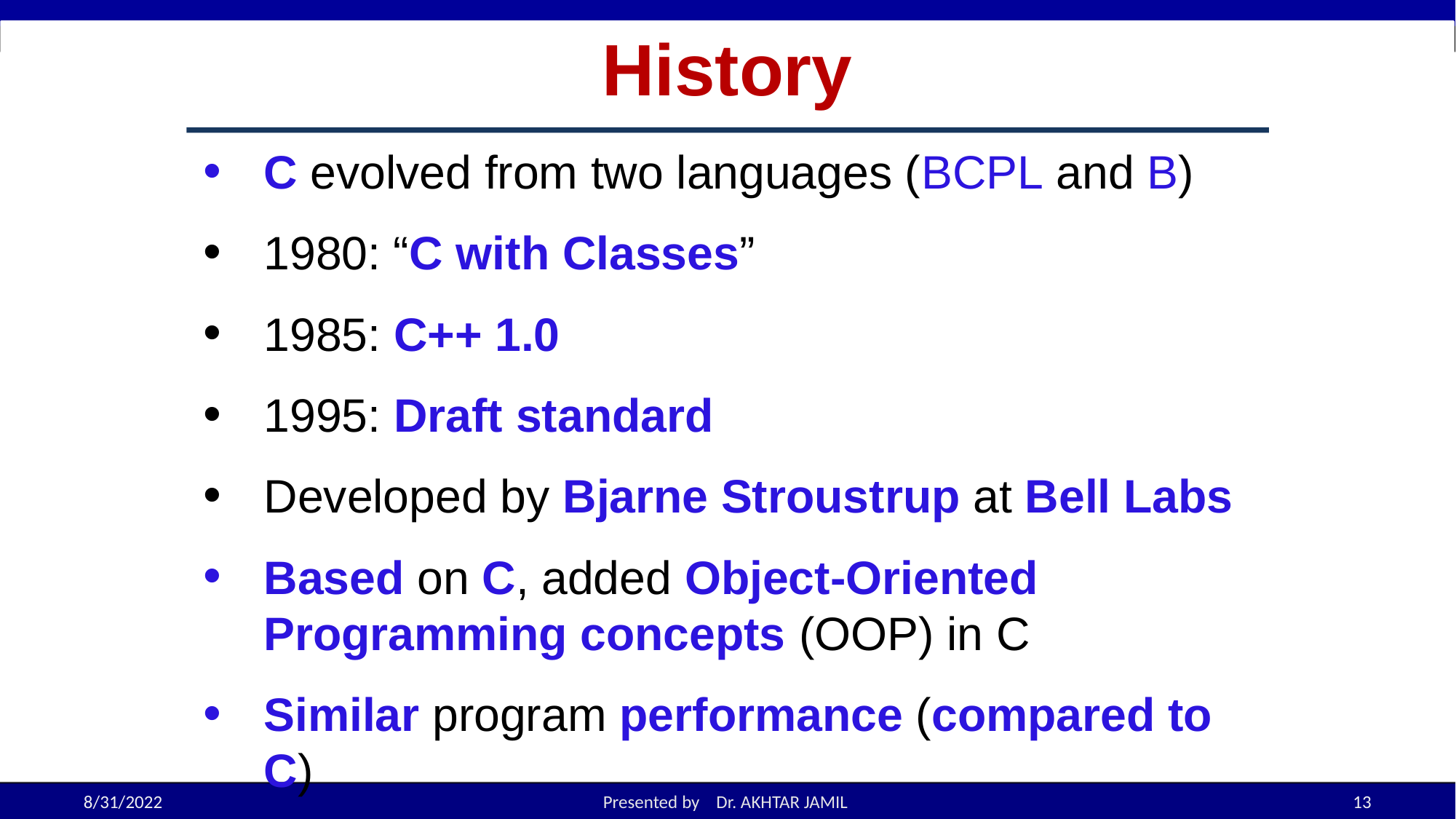

# History

C evolved from two languages (BCPL and B)
1980: “C with Classes”
1985: C++ 1.0
1995: Draft standard
Developed by Bjarne Stroustrup at Bell Labs
Based on C, added Object-Oriented Programming concepts (OOP) in C
Similar program performance (compared to C)
8/31/2022
Presented by    Dr. AKHTAR JAMIL
13